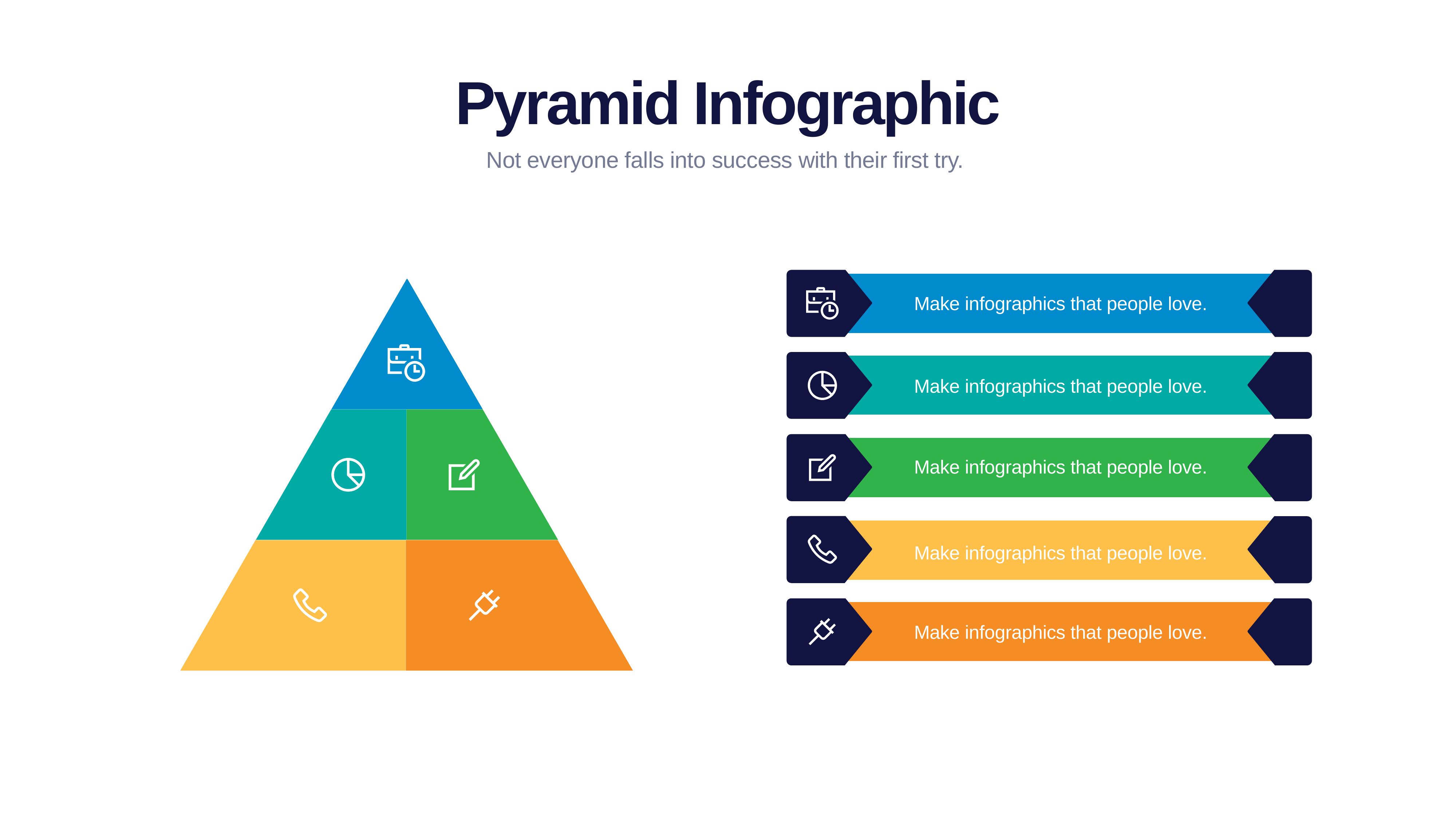

Pyramid Infographic
Not everyone falls into success with their first try.

Make infographics that people love.

Make infographics that people love.

Make infographics that people love.

Make infographics that people love.

Make infographics that people love.